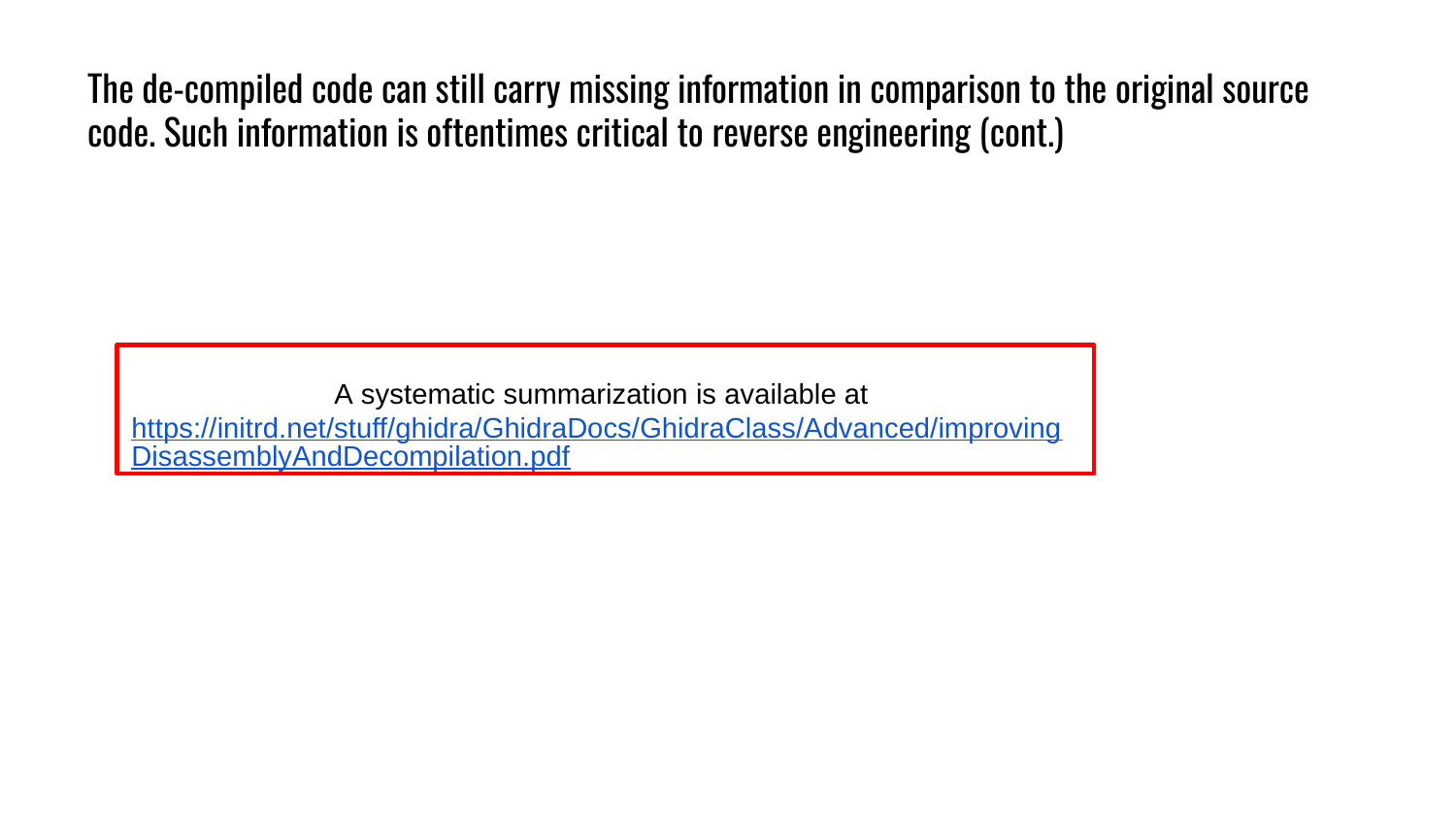

# The de-compiled code can still carry missing information in comparison to the original source code. Such information is oftentimes critical to reverse engineering (cont.)
A systematic summarization is available at https://initrd.net/stuff/ghidra/GhidraDocs/GhidraClass/Advanced/improvingDisassemblyAndDecompilation.pdf